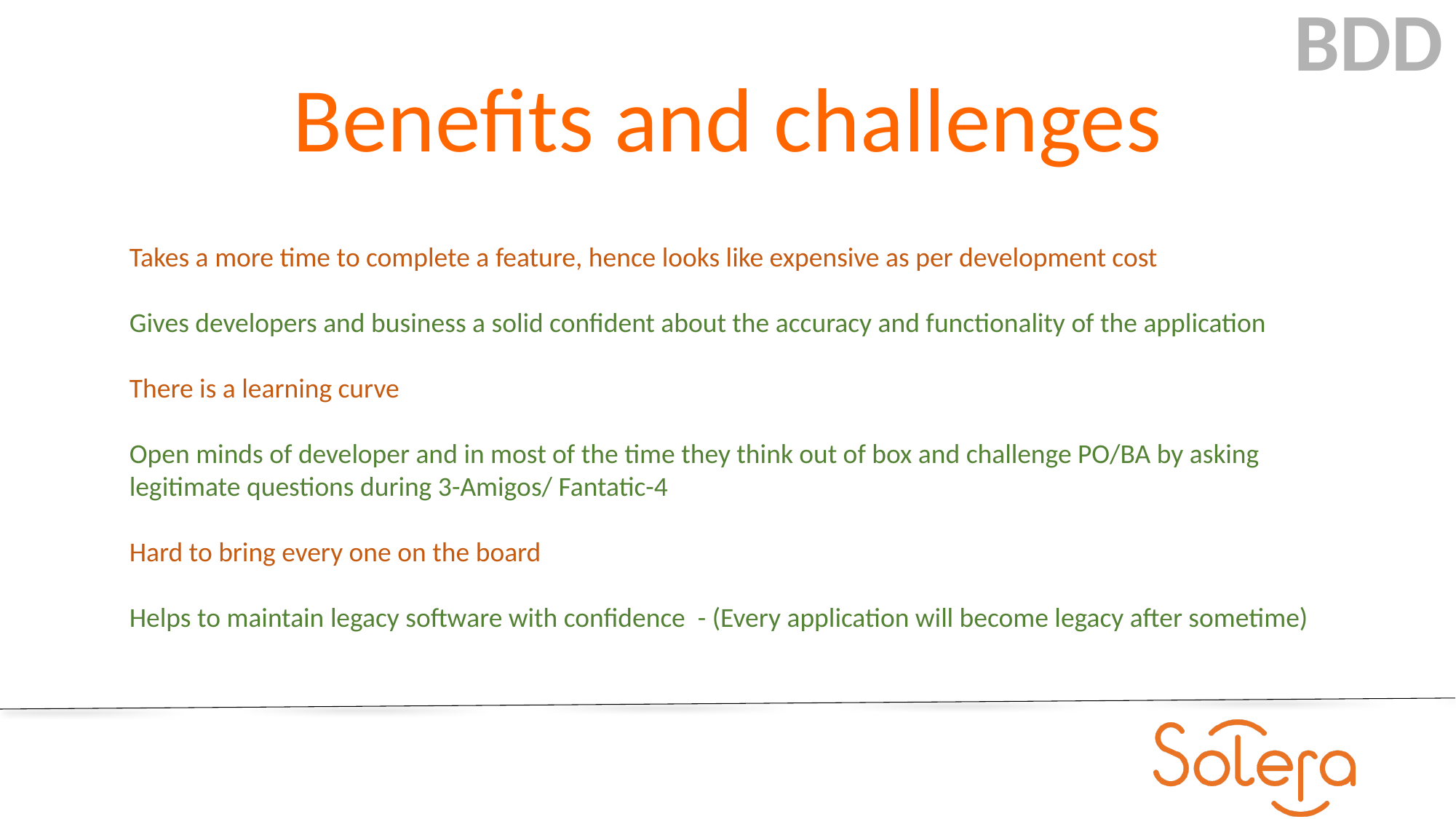

BDD
# Benefits and challenges
Takes a more time to complete a feature, hence looks like expensive as per development cost

Gives developers and business a solid confident about the accuracy and functionality of the application

There is a learning curve

Open minds of developer and in most of the time they think out of box and challenge PO/BA by asking legitimate questions during 3-Amigos/ Fantatic-4

Hard to bring every one on the board

Helps to maintain legacy software with confidence  - (Every application will become legacy after sometime)